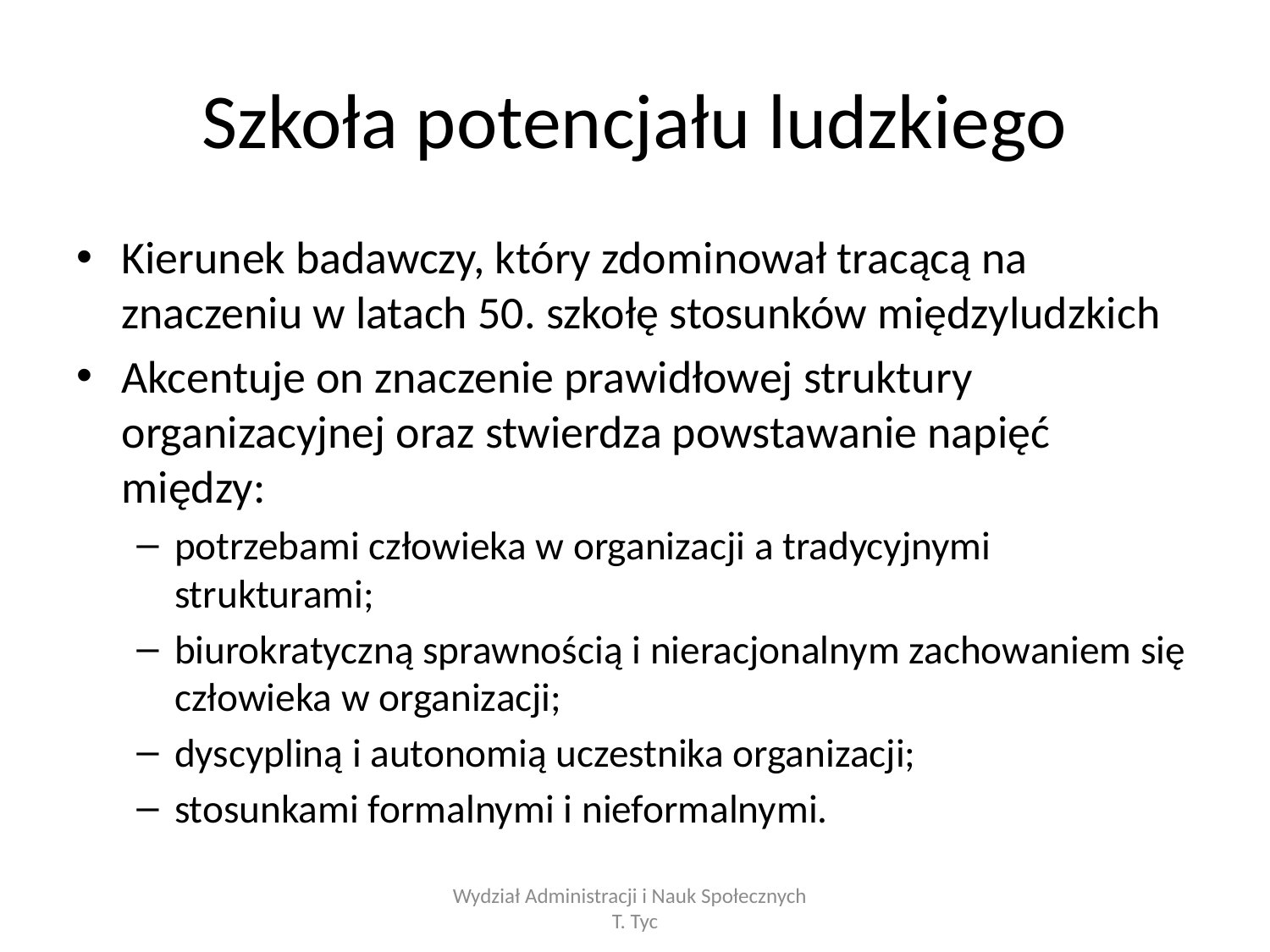

# Szkoła potencjału ludzkiego
Kierunek badawczy, który zdominował tracącą na znaczeniu w latach 50. szkołę stosunków międzyludzkich
Akcentuje on znaczenie prawidłowej struktury organizacyjnej oraz stwierdza powstawanie napięć między:
potrzebami człowieka w organizacji a tradycyjnymi strukturami;
biurokratyczną sprawnością i nieracjonalnym zachowaniem się człowieka w organizacji;
dyscypliną i autonomią uczestnika organizacji;
stosunkami formalnymi i nieformalnymi.
Wydział Administracji i Nauk Społecznych   T. Tyc